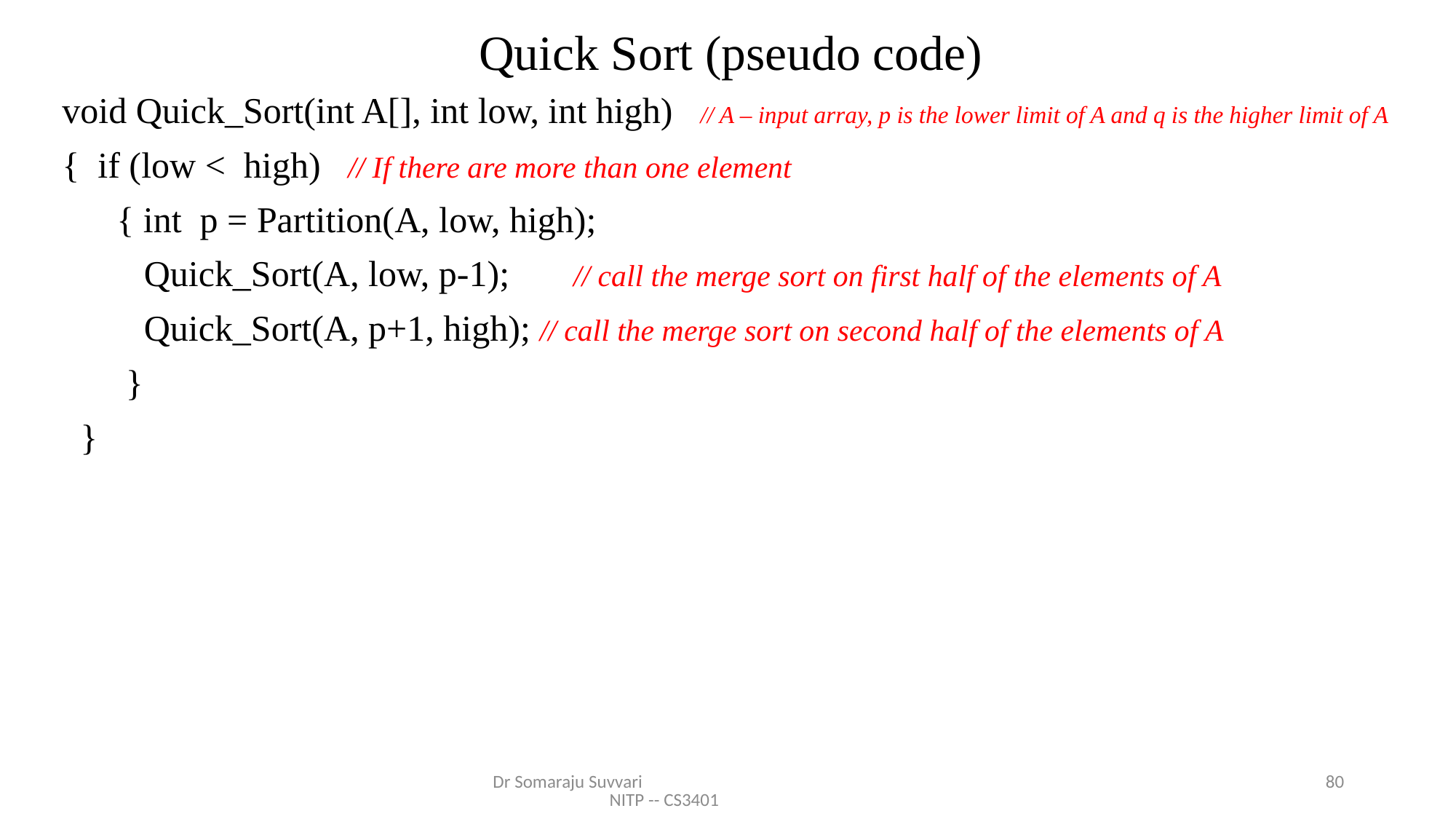

# Quick Sort (pseudo code)
void Quick_Sort(int A[], int low, int high)   // A – input array, p is the lower limit of A and q is the higher limit of A
{  if (low <  high)   // If there are more than one element
      { int  p = Partition(A, low, high);
         Quick_Sort(A, low, p-1);       // call the merge sort on first half of the elements of A
         Quick_Sort(A, p+1, high); // call the merge sort on second half of the elements of A
       }
  }
Dr Somaraju Suvvari                                                                                                        NITP -- CS3401
80